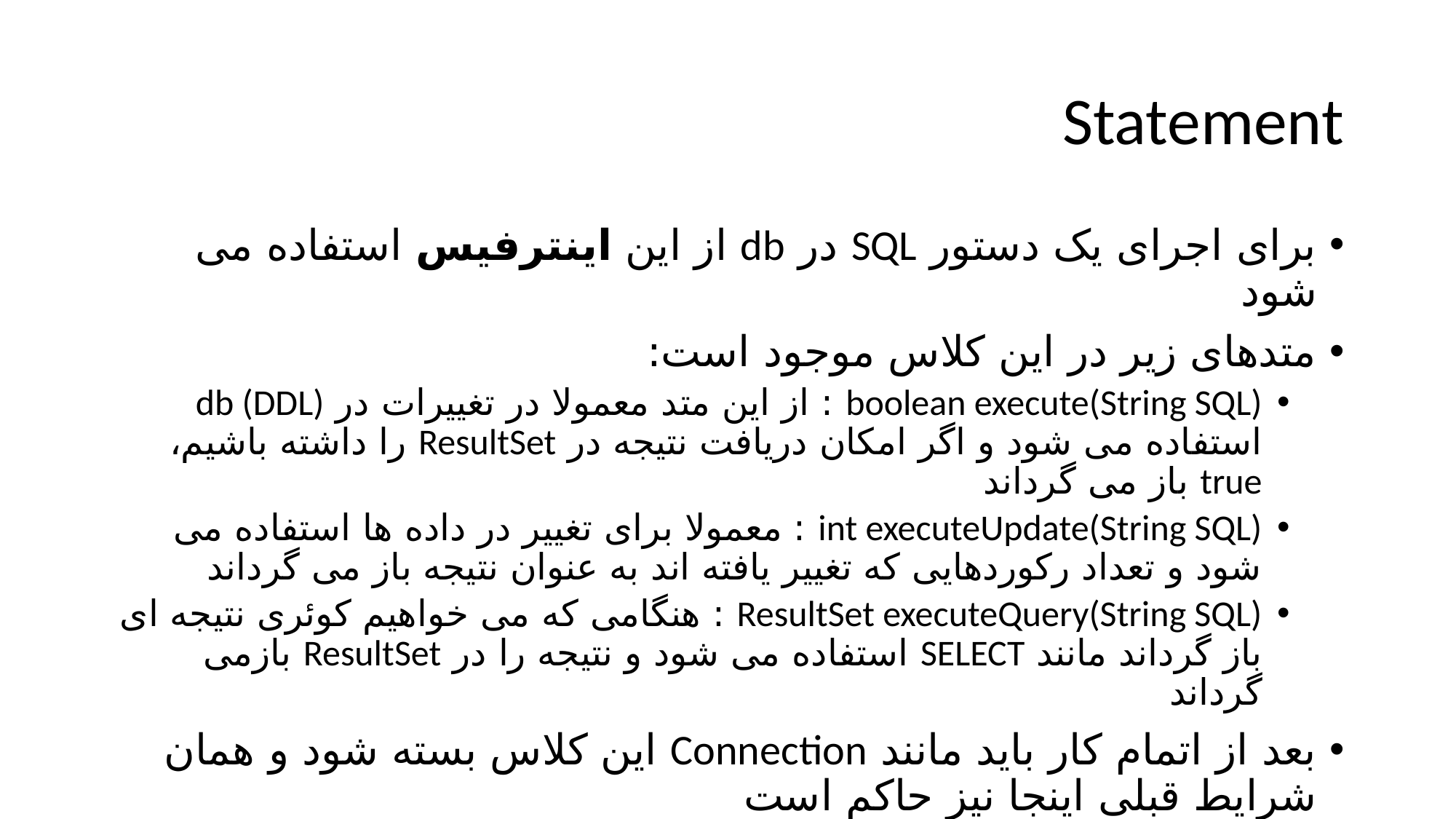

# Statement
برای اجرای یک دستور SQL در db از این اینترفیس استفاده می شود
متدهای زیر در این کلاس موجود است:
boolean execute(String SQL) : از این متد معمولا در تغییرات در db (DDL) استفاده می شود و اگر امکان دریافت نتیجه در ResultSet را داشته باشیم، true باز می گرداند
int executeUpdate(String SQL) : معمولا برای تغییر در داده ها استفاده می شود و تعداد رکوردهایی که تغییر یافته اند به عنوان نتیجه باز می گرداند
ResultSet executeQuery(String SQL) : هنگامی که می خواهیم کوئری نتیجه ای باز گرداند مانند SELECT استفاده می شود و نتیجه را در ResultSet بازمی گرداند
بعد از اتمام کار باید مانند Connection این کلاس بسته شود و همان شرایط قبلی اینجا نیز حاکم است